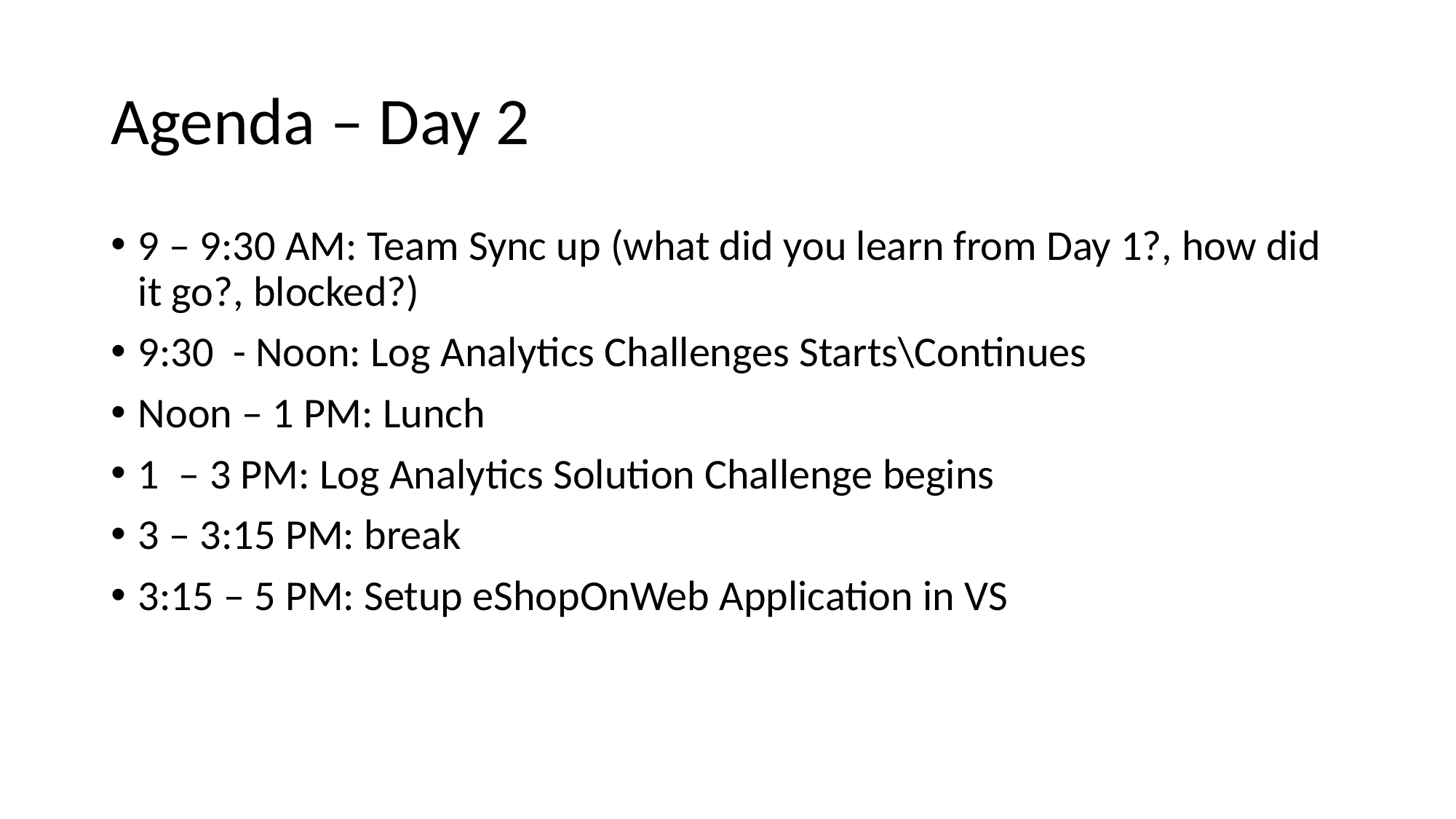

# Agenda – Day 2
9 – 9:30 AM: Team Sync up (what did you learn from Day 1?, how did it go?, blocked?)
9:30  - Noon: Log Analytics Challenges Starts\Continues
Noon – 1 PM: Lunch
1  – 3 PM: Log Analytics Solution Challenge begins
3 – 3:15 PM: break
3:15 – 5 PM: Setup eShopOnWeb Application in VS